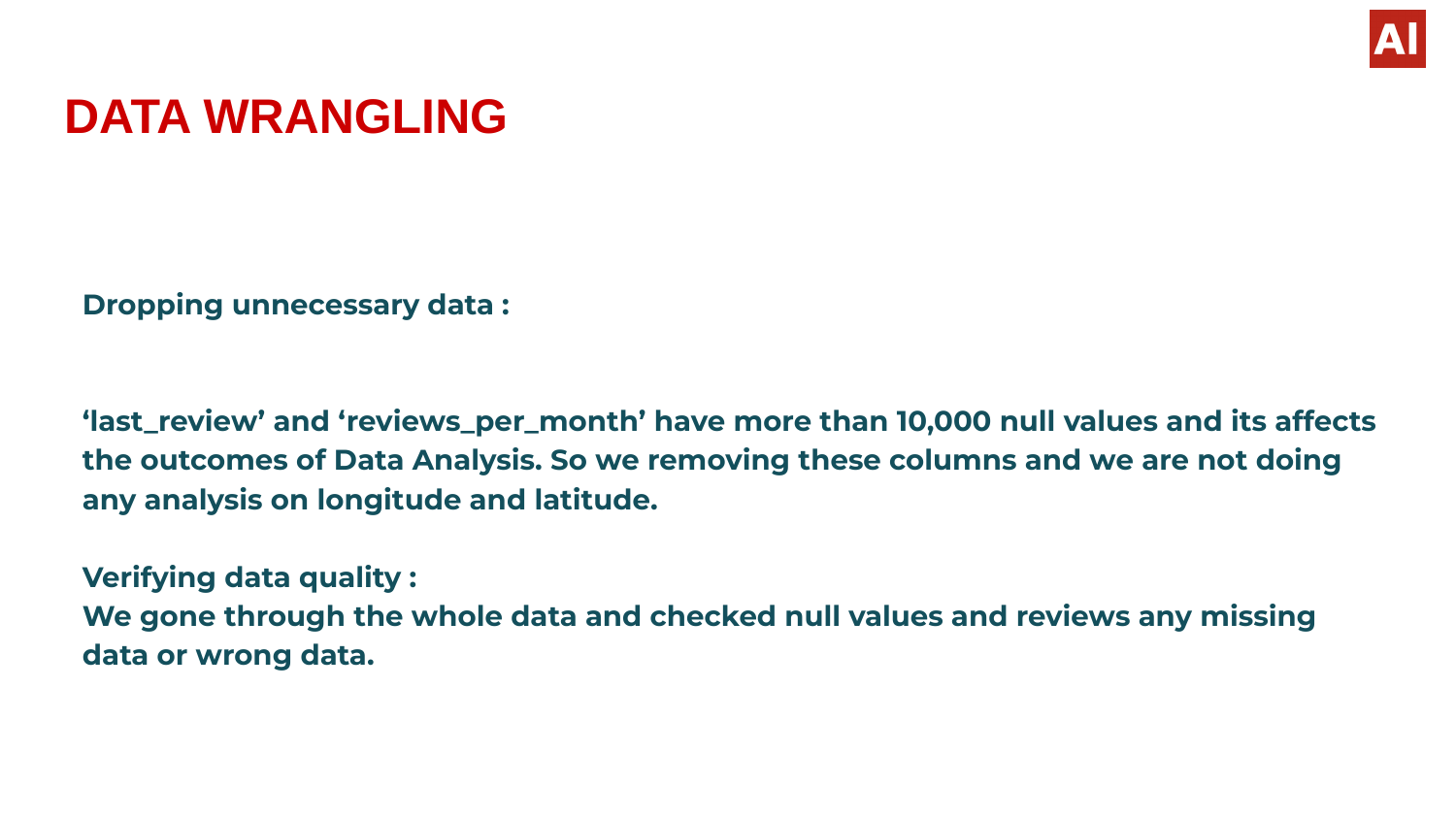

# DATA WRANGLING

Dropping unnecessary data :

‘last_review’ and ‘reviews_per_month’ have more than 10,000 null values and its affects the outcomes of Data Analysis. So we removing these columns and we are not doing any analysis on longitude and latitude.

Verifying data quality :
We gone through the whole data and checked null values and reviews any missing data or wrong data.